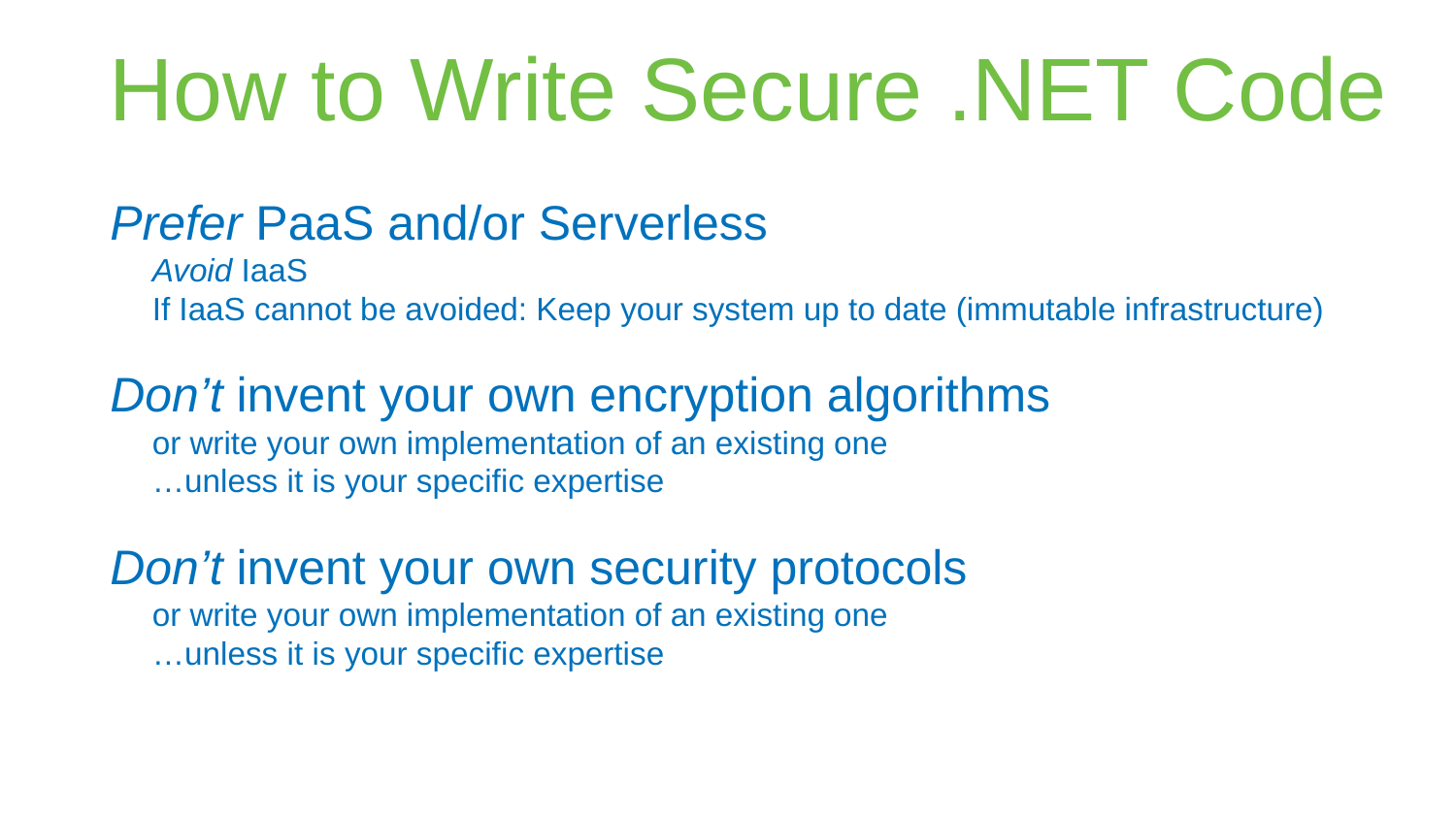

# How to Write Secure .NET Code
Prefer PaaS and/or Serverless
Avoid IaaS
If IaaS cannot be avoided: Keep your system up to date (immutable infrastructure)
Don’t invent your own encryption algorithms
or write your own implementation of an existing one
…unless it is your specific expertise
Don’t invent your own security protocols
or write your own implementation of an existing one
…unless it is your specific expertise